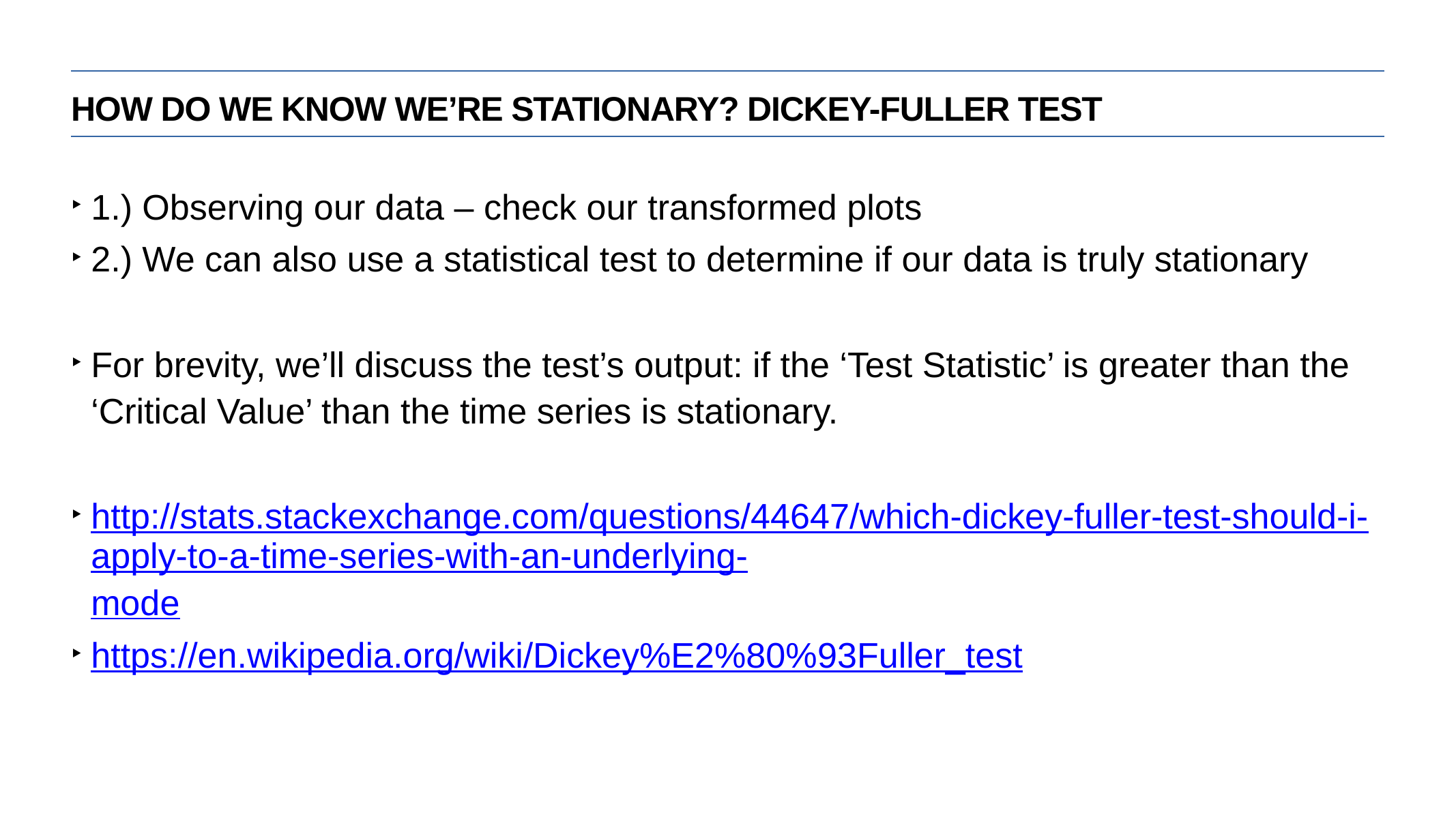

How do we Know we’re stationary? Dickey-fuller test

1.) Observing our data – check our transformed plots
2.) We can also use a statistical test to determine if our data is truly stationary

For brevity, we’ll discuss the test’s output: if the ‘Test Statistic’ is greater than the ‘Critical Value’ than the time series is stationary.

http://stats.stackexchange.com/questions/44647/which-dickey-fuller-test-should-i-apply-to-a-time-series-with-an-underlying-mode
https://en.wikipedia.org/wiki/Dickey%E2%80%93Fuller_test